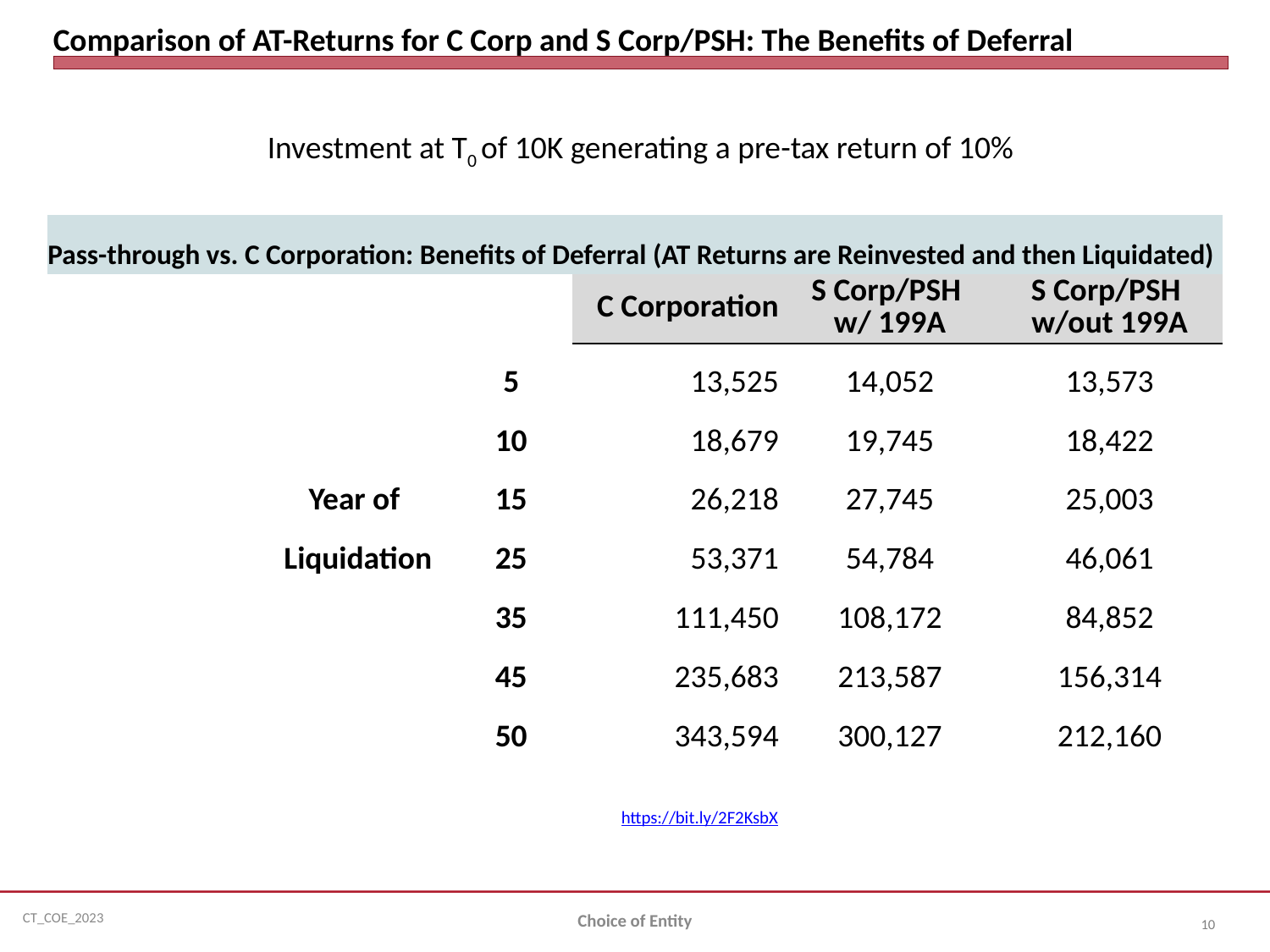

# Comparison of AT-Returns for C Corp and S Corp/PSH: The Benefits of Deferral
Investment at T0 of 10K generating a pre-tax return of 10%
| Pass-through vs. C Corporation: Benefits of Deferral (AT Returns are Reinvested and then Liquidated) |  |  |  |  |  |
| --- | --- | --- | --- | --- | --- |
|  |  |  | C Corporation | S Corp/PSH w/ 199A | S Corp/PSH w/out 199A |
|  |  | 5 | 13,525 | 14,052 | 13,573 |
|  |  | 10 | 18,679 | 19,745 | 18,422 |
|  | Year of | 15 | 26,218 | 27,745 | 25,003 |
|  | Liquidation | 25 | 53,371 | 54,784 | 46,061 |
|  |  | 35 | 111,450 | 108,172 | 84,852 |
|  |  | 45 | 235,683 | 213,587 | 156,314 |
|  |  | 50 | 343,594 | 300,127 | 212,160 |
https://bit.ly/2F2KsbX
Choice of Entity
10